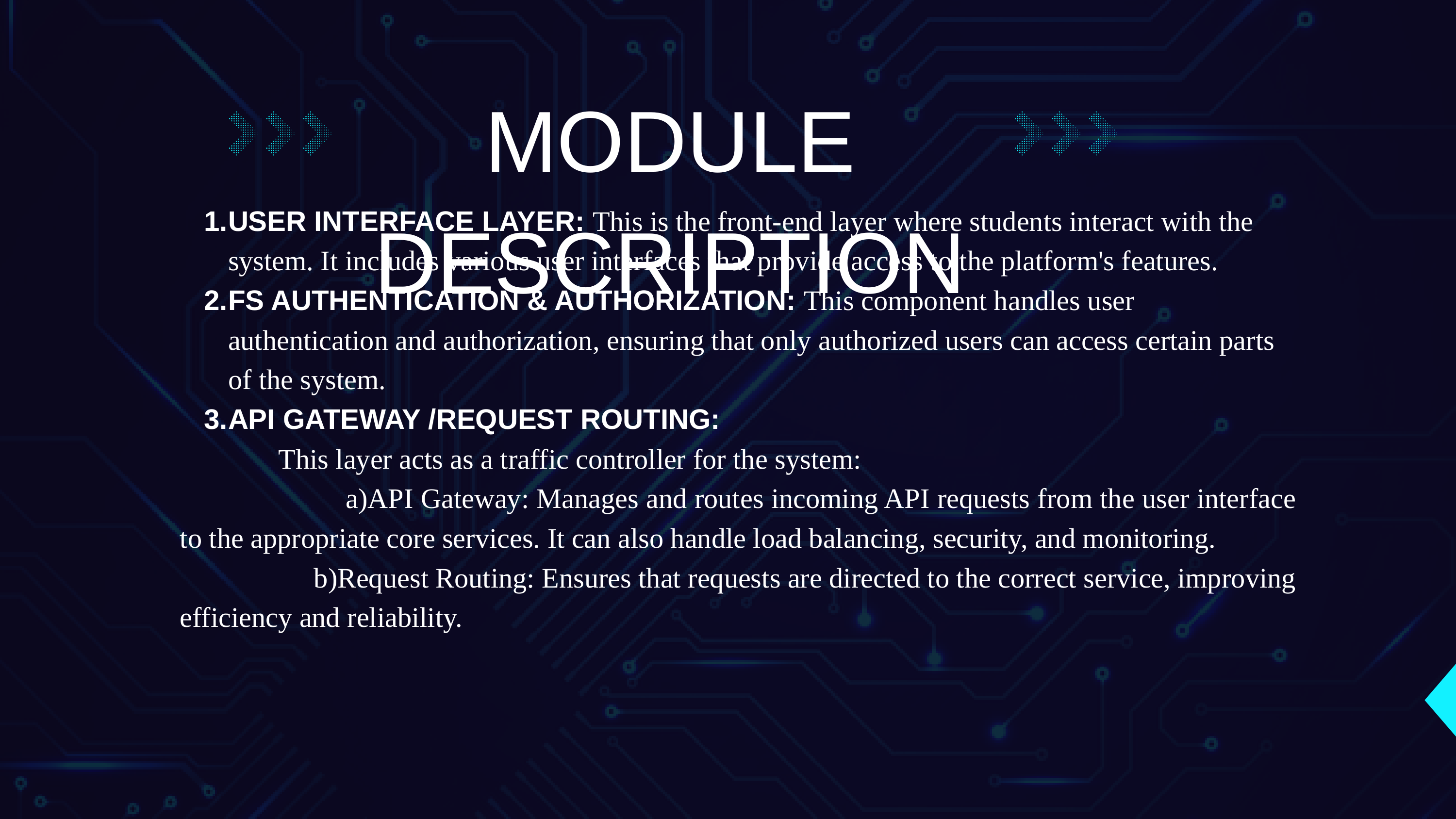

MODULE DESCRIPTION

USER INTERFACE LAYER: This is the front-end layer where students interact with the system. It includes various user interfaces that provide access to the platform's features.
FS AUTHENTICATION & AUTHORIZATION: This component handles user authentication and authorization, ensuring that only authorized users can access certain parts of the system.
API GATEWAY /REQUEST ROUTING:
              This layer acts as a traffic controller for the system:
                      a)API Gateway: Manages and routes incoming API requests from the user interface to the appropriate core services. It can also handle load balancing, security, and monitoring.
                   b)Request Routing: Ensures that requests are directed to the correct service, improving efficiency and reliability.